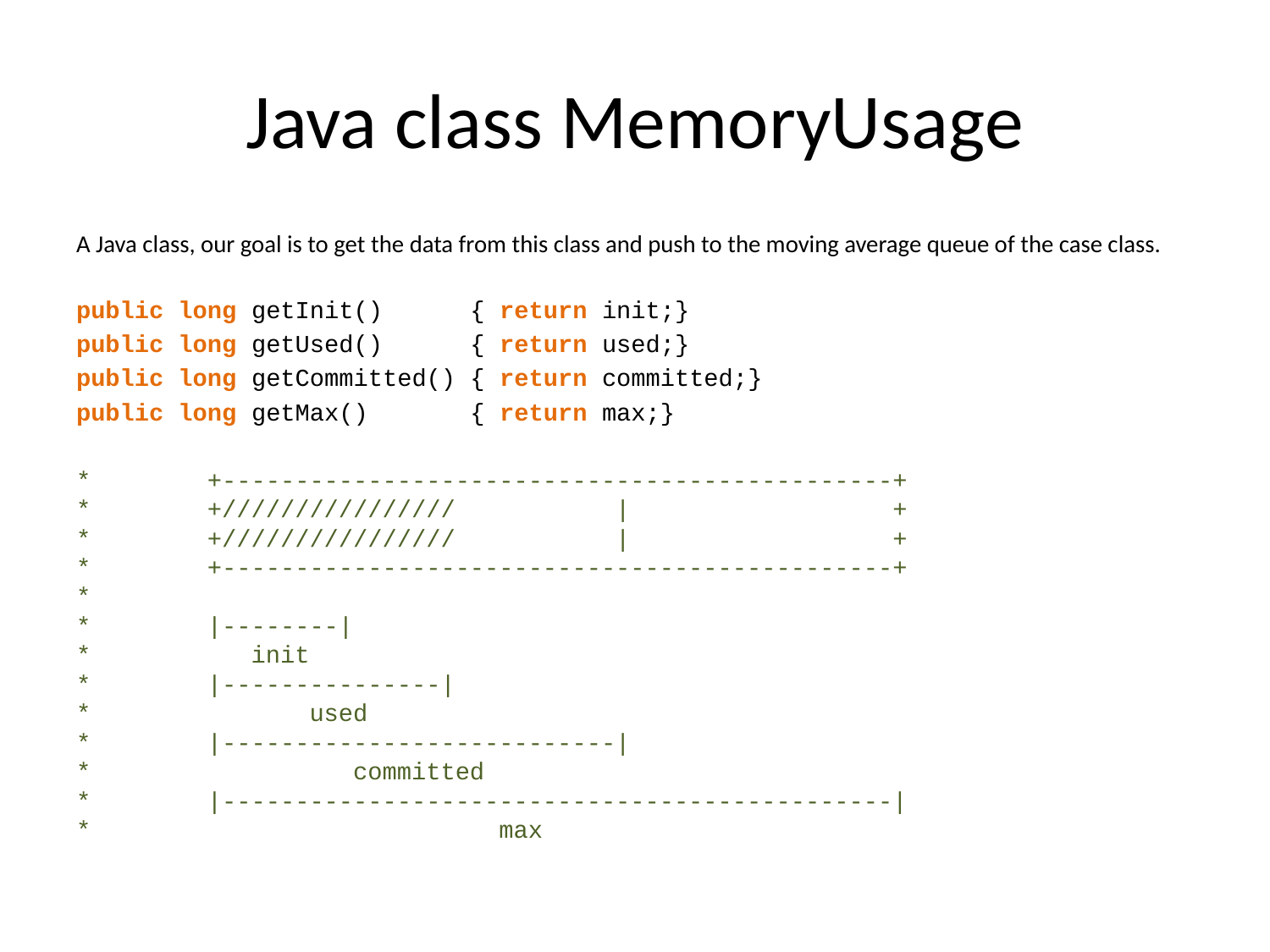

# Java class MemoryUsage
A Java class, our goal is to get the data from this class and push to the moving average queue of the case class.

public long getInit()      { return init;}
public long getUsed()      { return used;}
public long getCommitted() { return committed;}
public long getMax()       { return max;}

*        +----------------------------------------------+
*        +////////////////           |                  +
*        +////////////////           |                  +
*        +----------------------------------------------+
*
*        |--------|
*           init
*        |---------------|
*               used
*        |---------------------------|
*                  committed
*        |----------------------------------------------|
*                            max